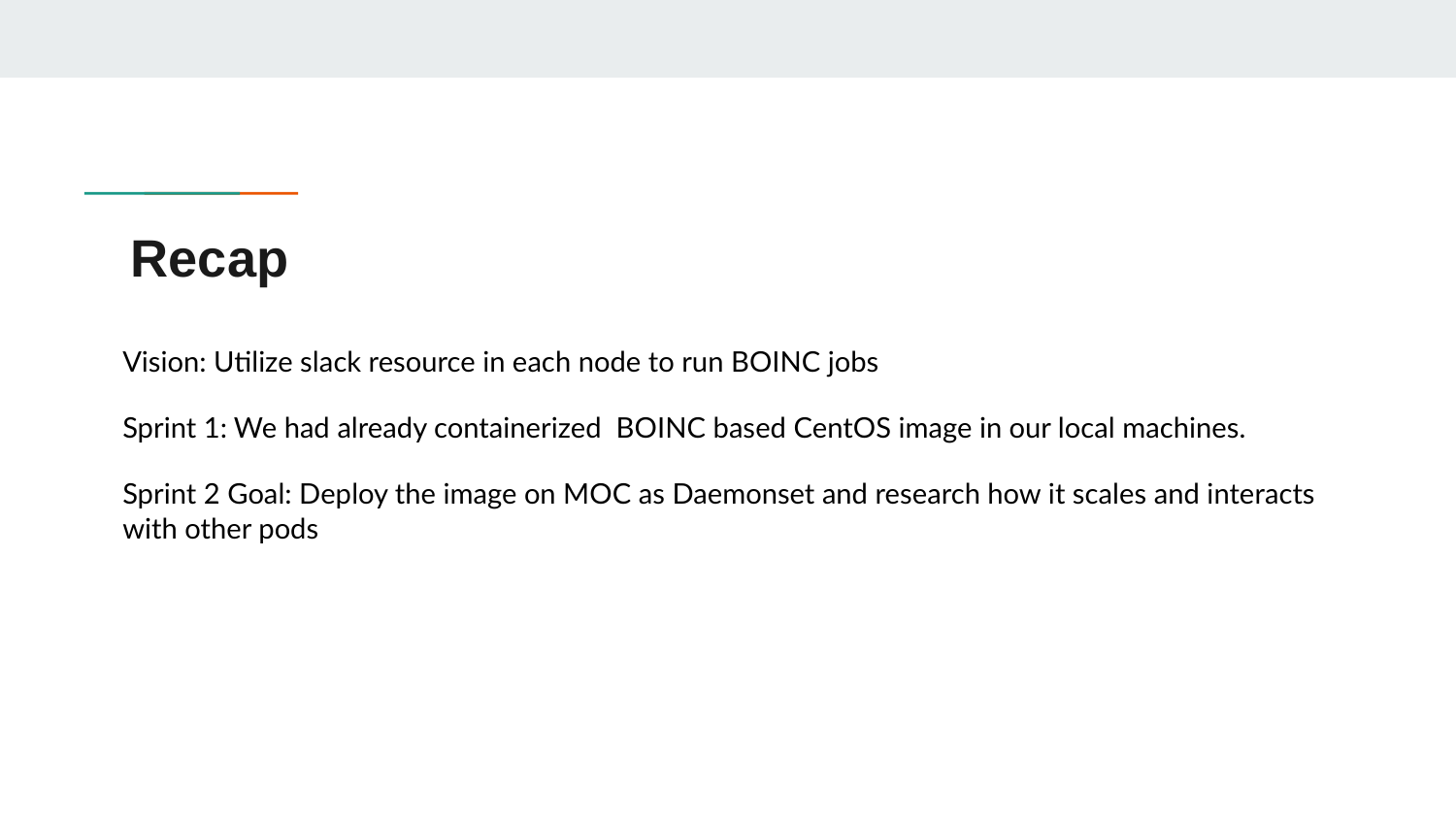

# Recap
Vision: Utilize slack resource in each node to run BOINC jobs
Sprint 1: We had already containerized  BOINC based CentOS image in our local machines.
Sprint 2 Goal: Deploy the image on MOC as Daemonset and research how it scales and interacts with other pods